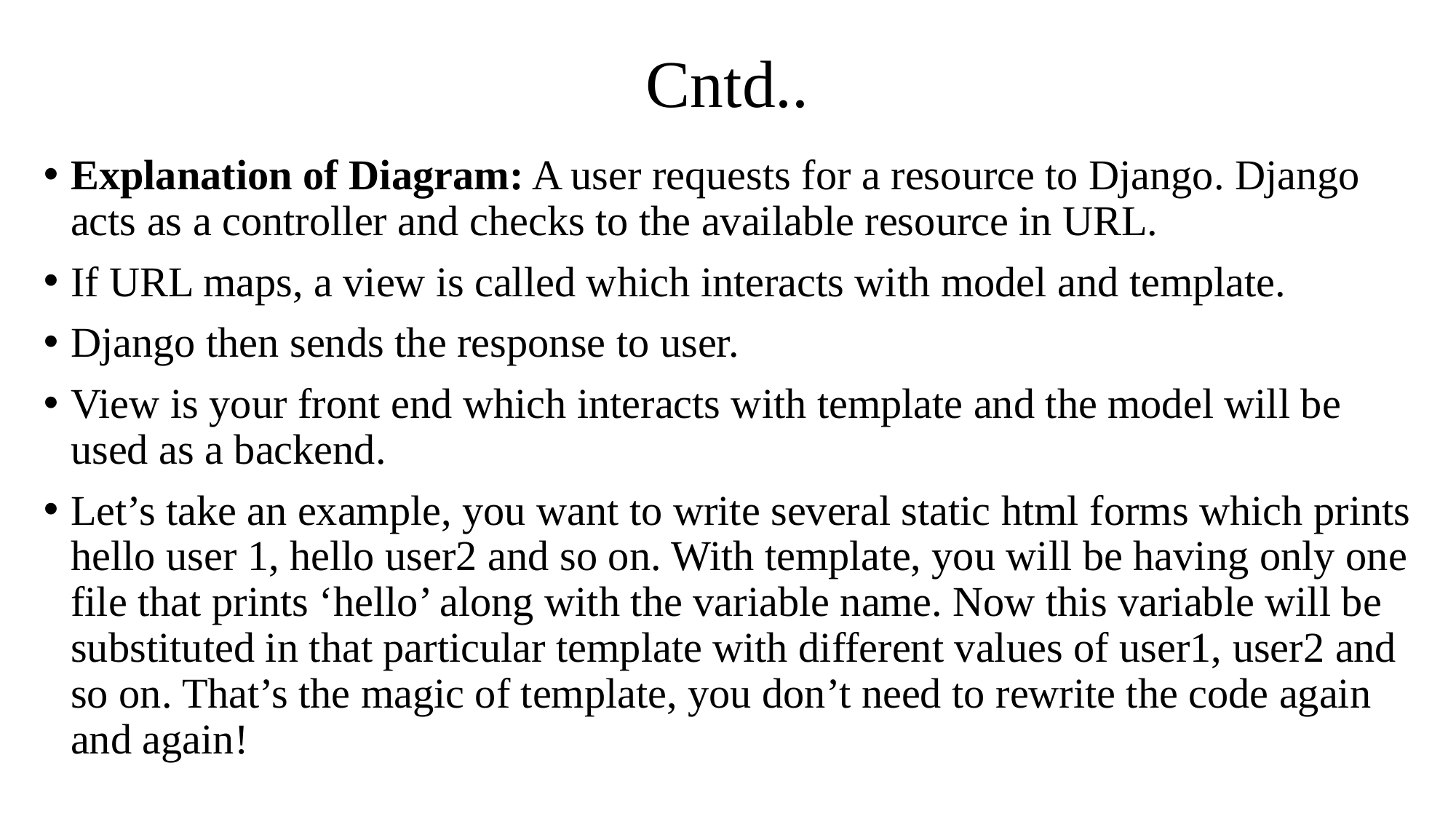

# Cntd..
Explanation of Diagram: A user requests for a resource to Django. Django acts as a controller and checks to the available resource in URL.
If URL maps, a view is called which interacts with model and template.
Django then sends the response to user.
View is your front end which interacts with template and the model will be used as a backend.
Let’s take an example, you want to write several static html forms which prints hello user 1, hello user2 and so on. With template, you will be having only one file that prints ‘hello’ along with the variable name. Now this variable will be substituted in that particular template with different values of user1, user2 and so on. That’s the magic of template, you don’t need to rewrite the code again and again!